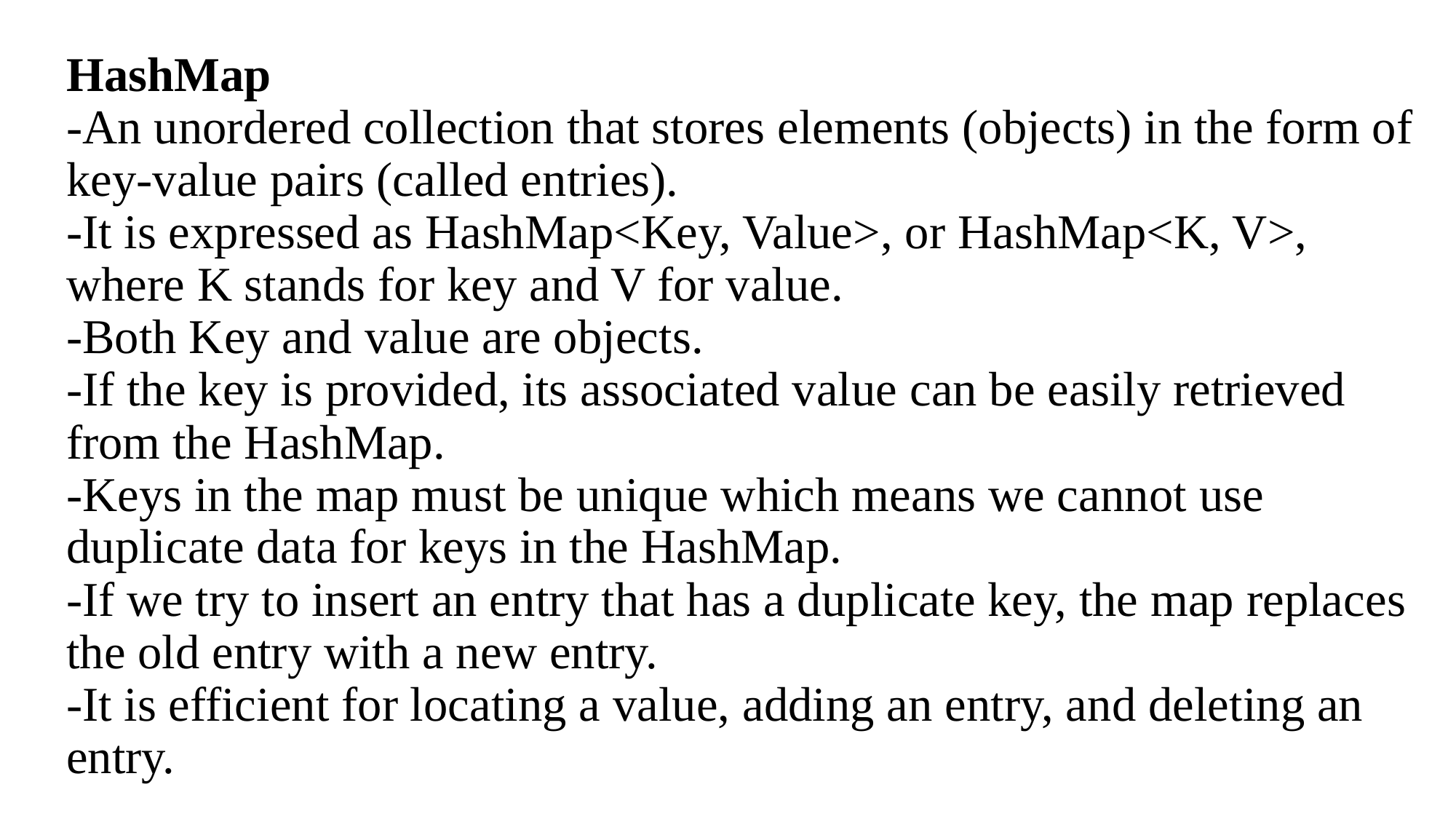

# HashMap -An unordered collection that stores elements (objects) in the form of key-value pairs (called entries). -It is expressed as HashMap<Key, Value>, or HashMap<K, V>, where K stands for key and V for value. -Both Key and value are objects. -If the key is provided, its associated value can be easily retrieved from the HashMap. -Keys in the map must be unique which means we cannot use duplicate data for keys in the HashMap. -If we try to insert an entry that has a duplicate key, the map replaces the old entry with a new entry. -It is efficient for locating a value, adding an entry, and deleting an entry.